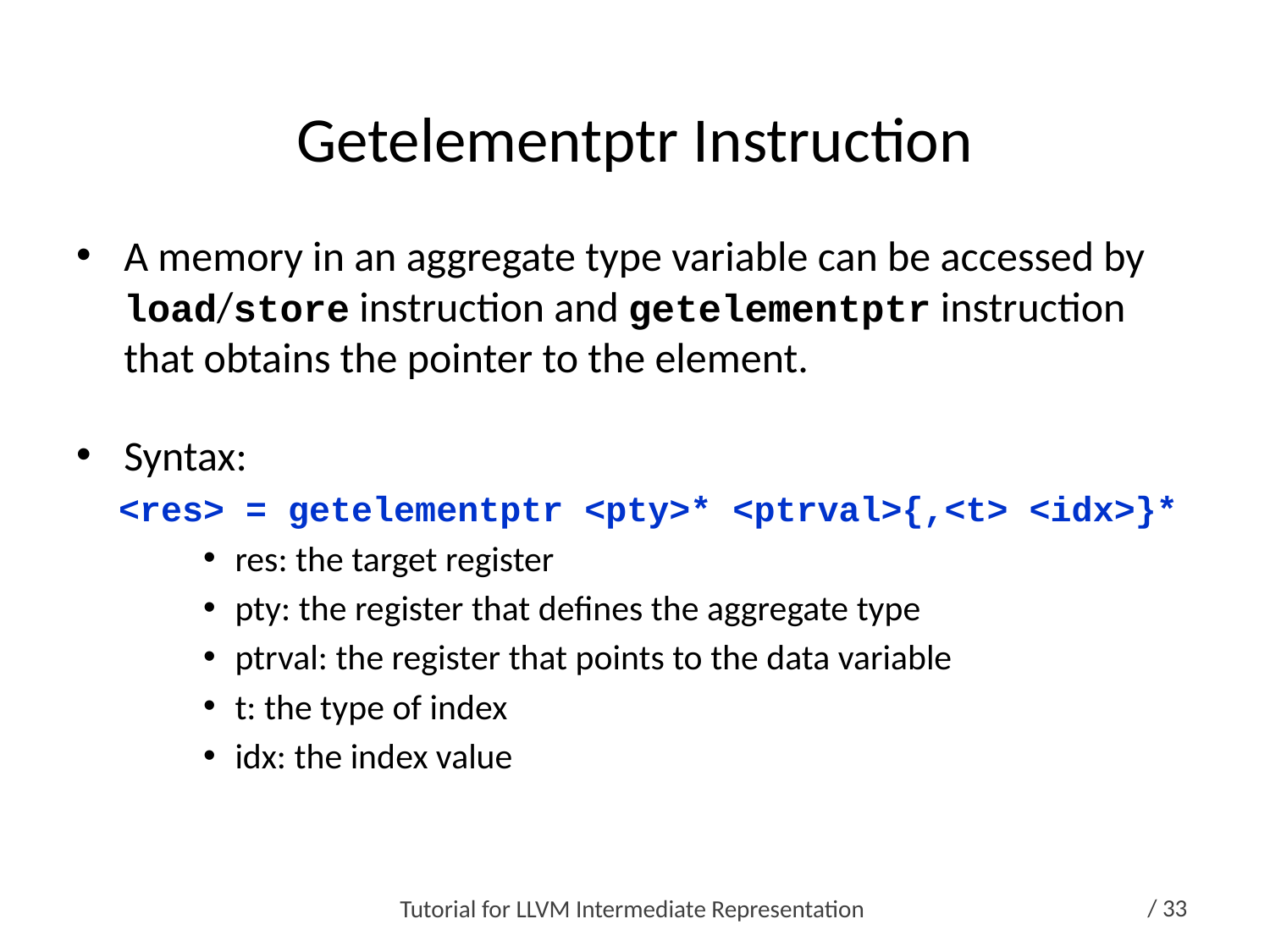

# Getelementptr Instruction
A memory in an aggregate type variable can be accessed by load/store instruction and getelementptr instruction that obtains the pointer to the element.

Syntax:
  <res> = getelementptr <pty>* <ptrval>{,<t> <idx>}*
res: the target register
pty: the register that defines the aggregate type
ptrval: the register that points to the data variable
t: the type of index
idx: the index value

Tutorial for LLVM Intermediate Representation
58